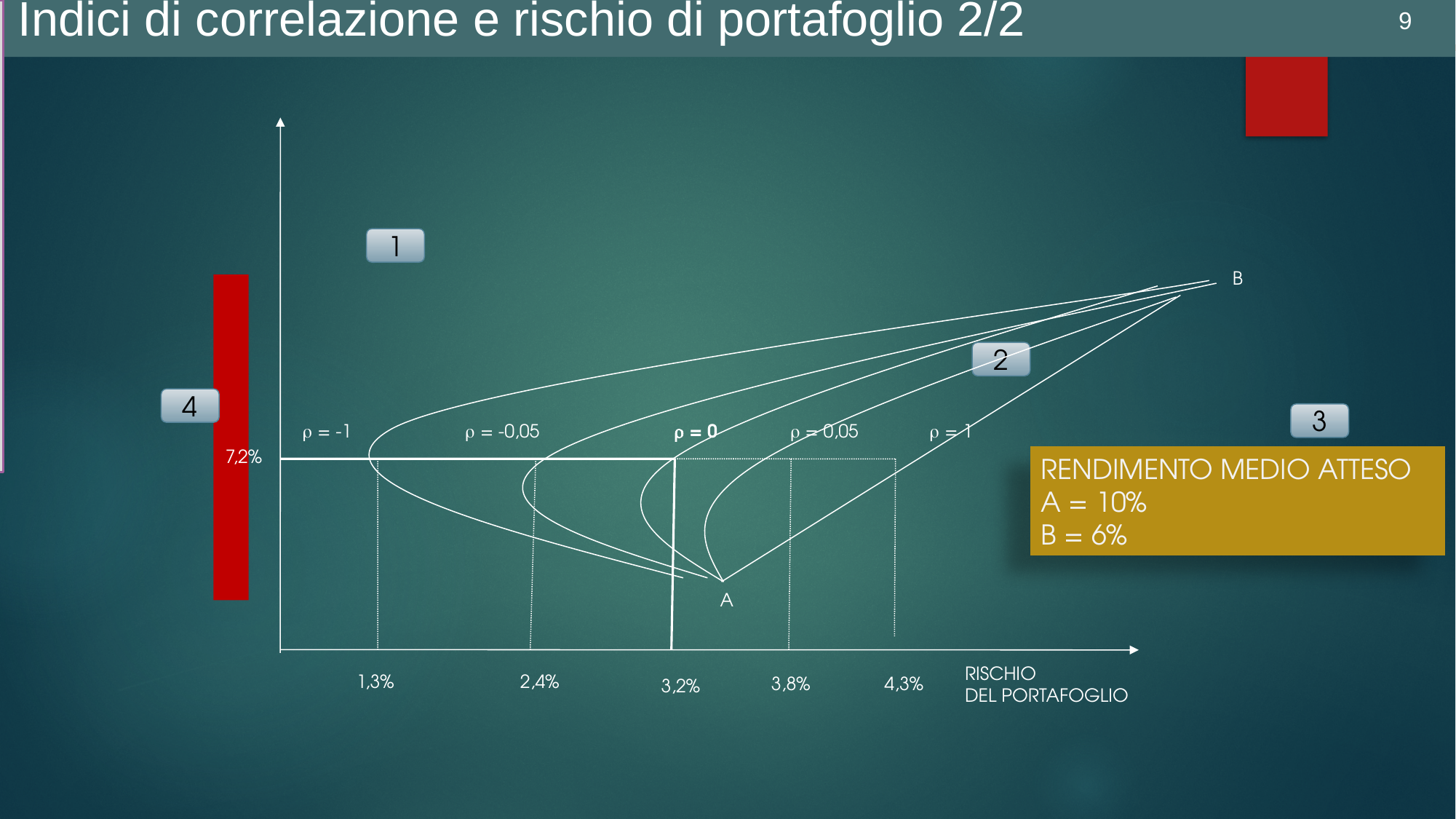

Note sviluppo
In sincro con audio 1 esce il grafico. Con audio 2 escono i titili A e B e le linee che toccano i vari rho.

9
Indici di correlazione e rischio di portafoglio 2/2

ρ = -1
ρ = -0,05
ρ = 0
ρ = 0,05
ρ = 1
7,2%

1,3%
2,4%
3,8%
4,3%
3,2%
RISCHIO
DEL PORTAFOGLIO
1
B
2
4
3
RENDIMENTO MEDIO ATTESO
A = 10%
B = 6%
A